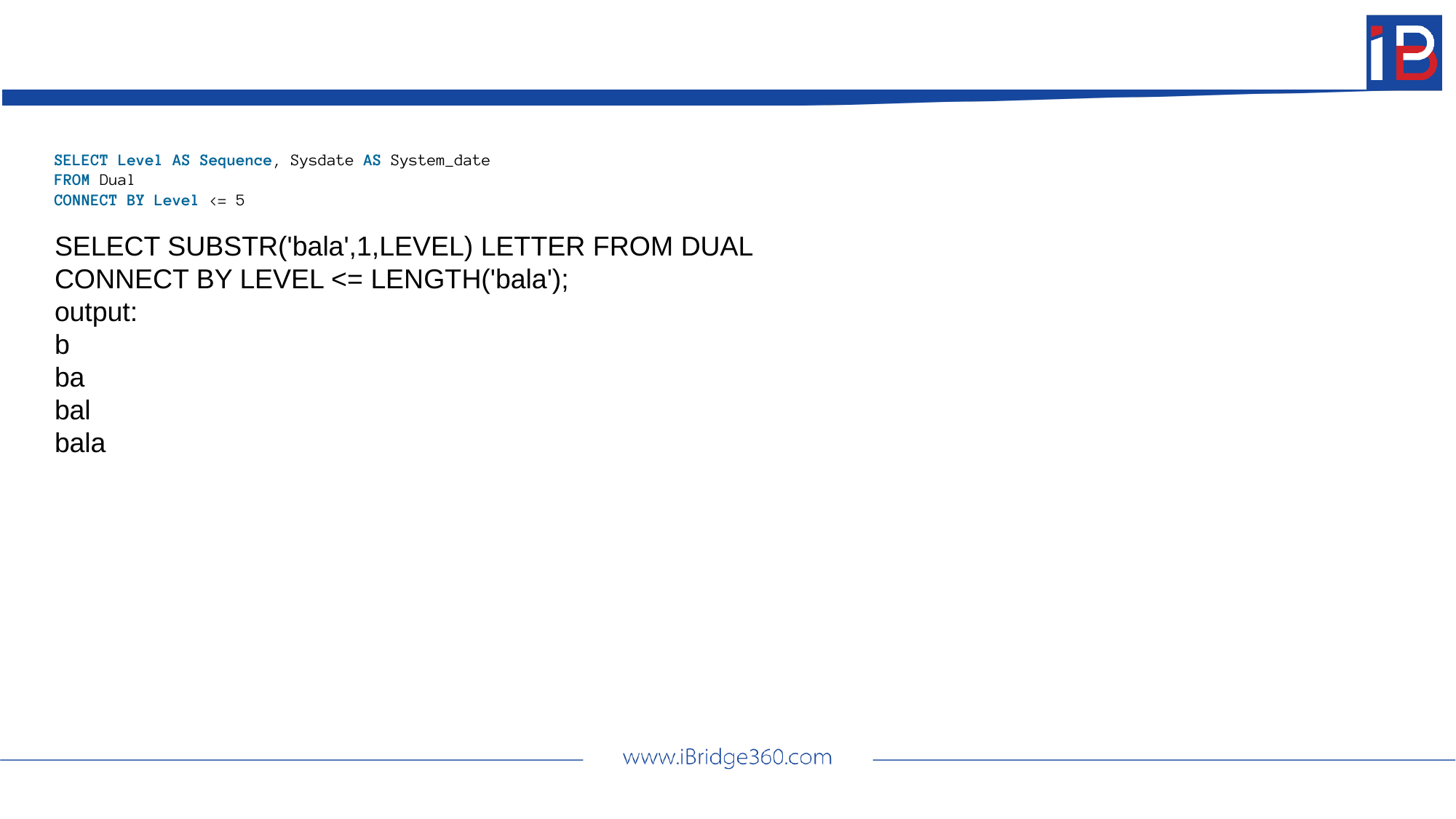

SELECT Level AS Sequence, Sysdate AS System_date
FROM Dual
CONNECT BY Level <= 5

SELECT SUBSTR('bala',1,LEVEL) LETTER FROM DUAL
CONNECT BY LEVEL <= LENGTH('bala');
output:
b
ba
bal
bala